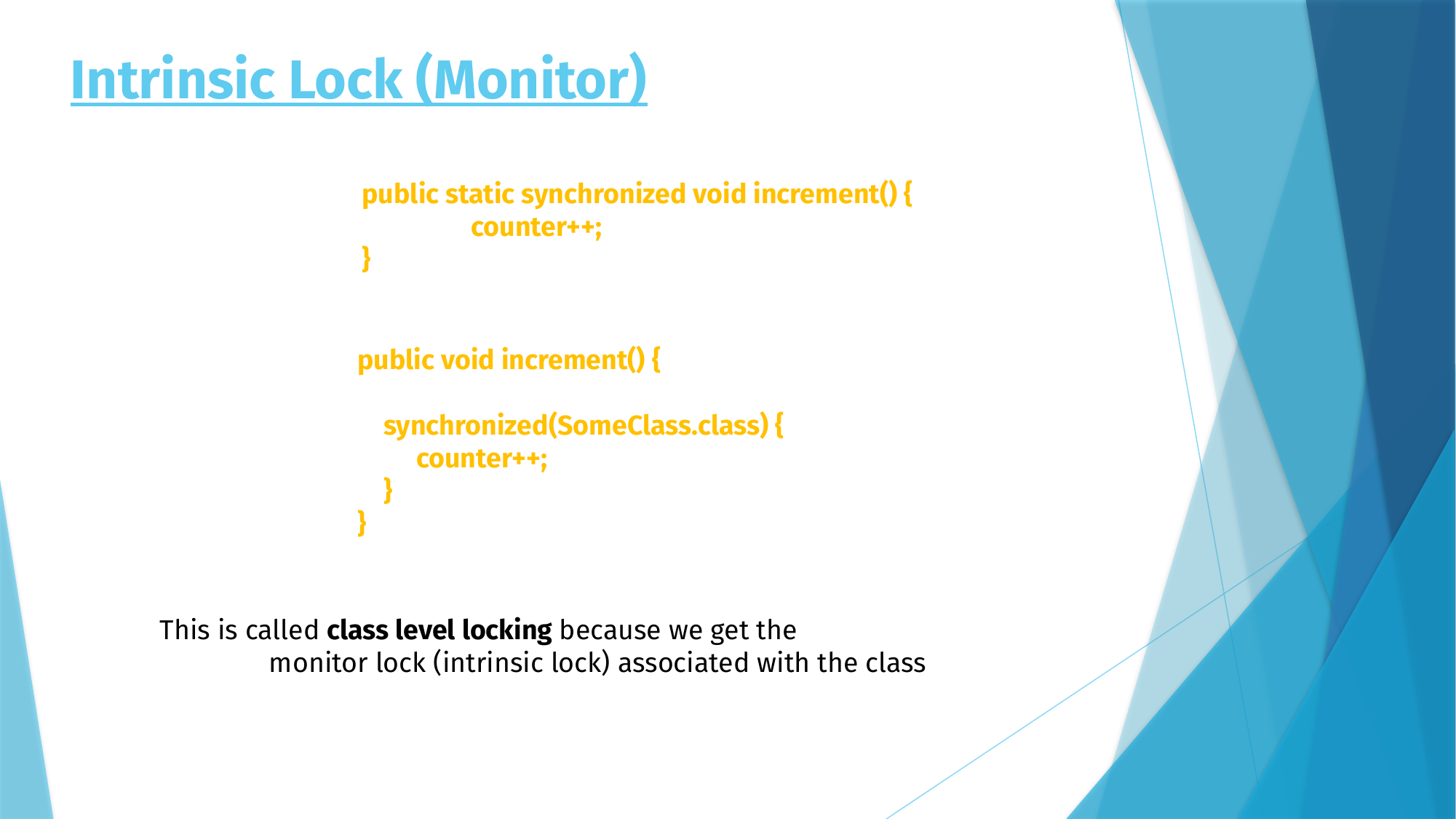

# Intrinsic Lock (Monitor)
public static synchronized void increment() {
	counter++;
}
public void increment() {

    synchronized(SomeClass.class) {
         counter++;
    }
}
This is called class level locking because we get the
	monitor lock (intrinsic lock) associated with the class